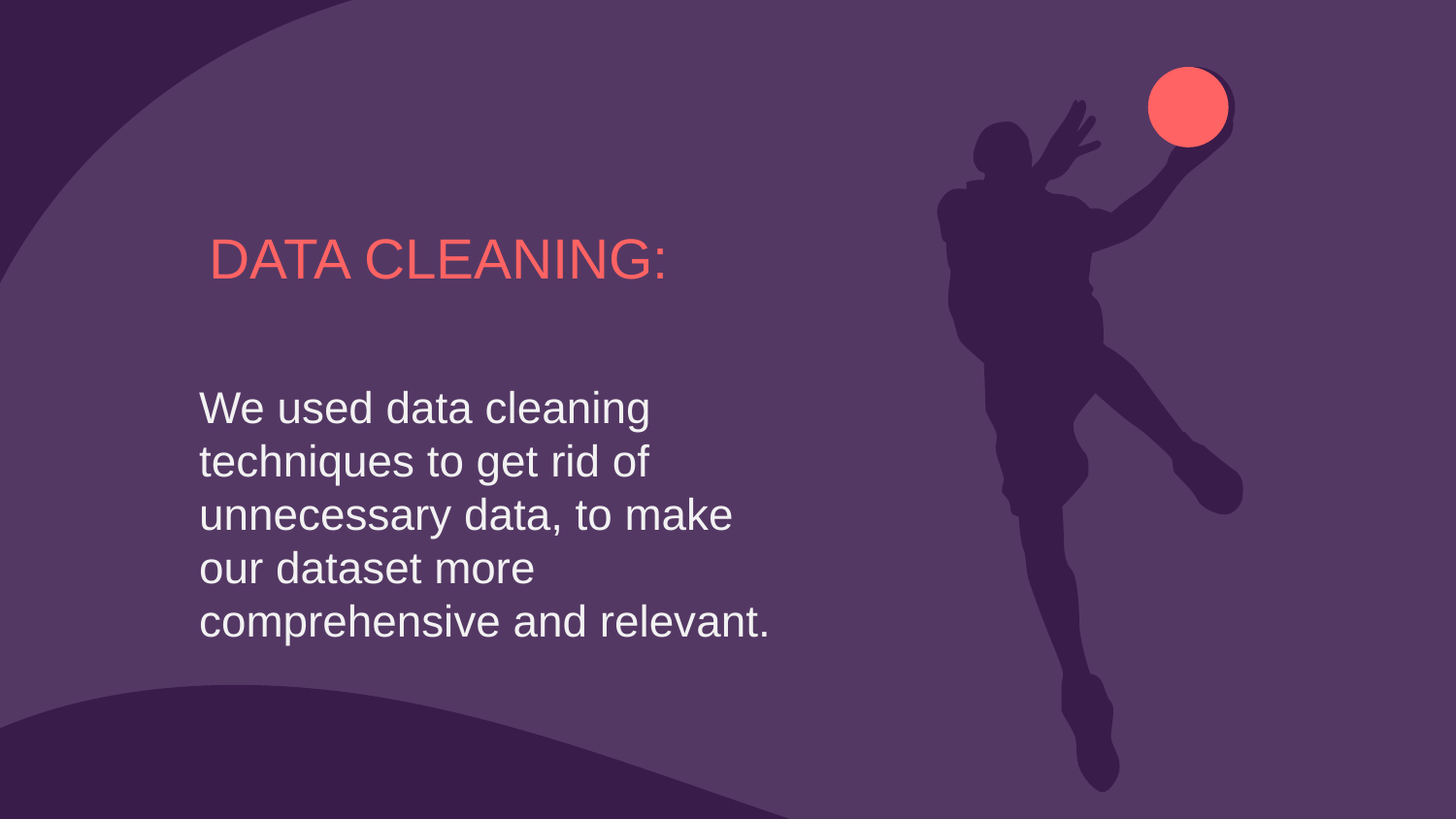

# DATA CLEANING:
We used data cleaning techniques to get rid of unnecessary data, to make our dataset more comprehensive and relevant.